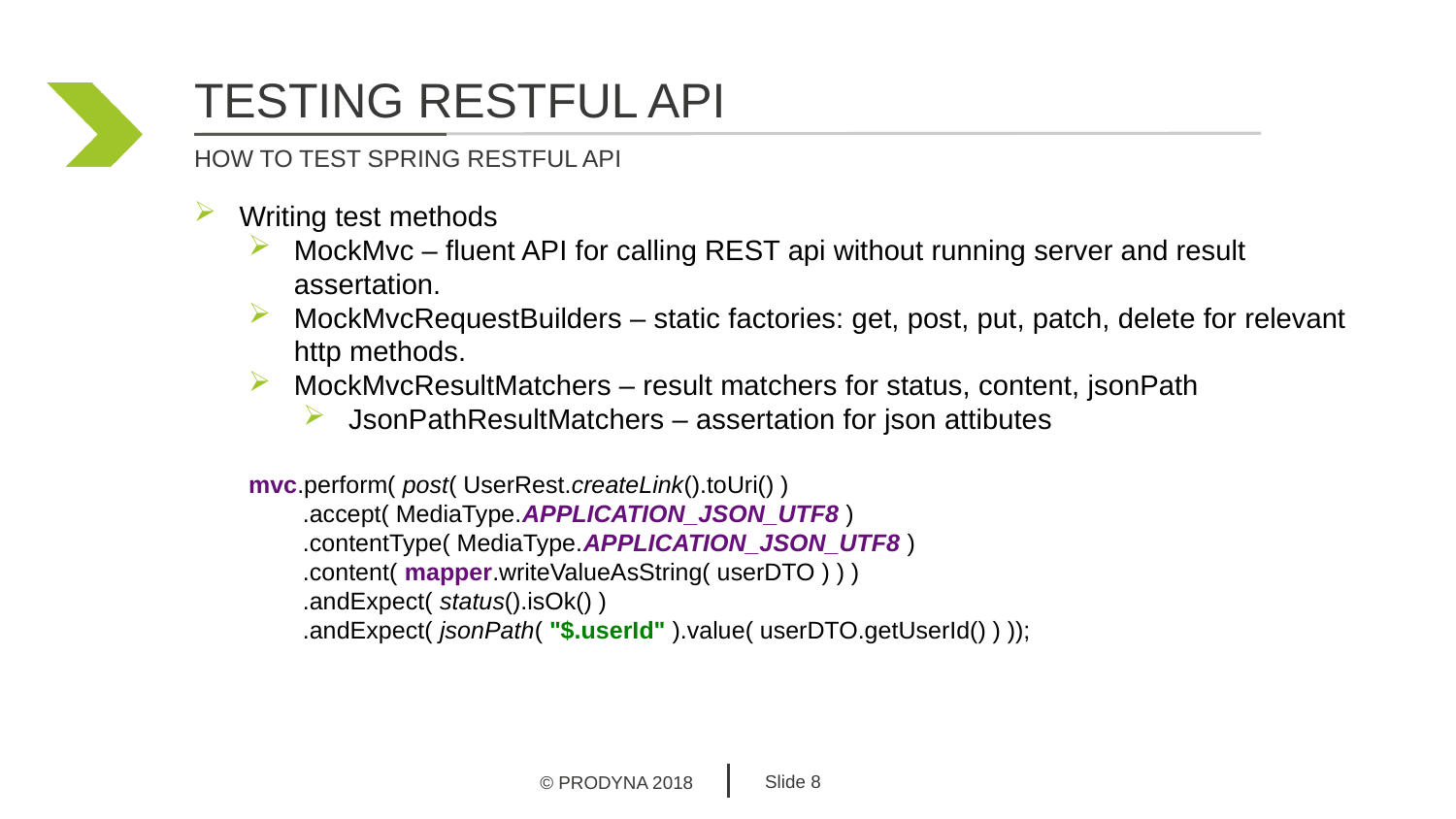

Testing restful api
How to test spring restful api
Writing test methods
MockMvc – fluent API for calling REST api without running server and result assertation.
MockMvcRequestBuilders – static factories: get, post, put, patch, delete for relevant http methods.
MockMvcResultMatchers – result matchers for status, content, jsonPath
JsonPathResultMatchers – assertation for json attibutes

mvc.perform( post( UserRest.createLink().toUri() )
        .accept( MediaType.APPLICATION_JSON_UTF8 )
        .contentType( MediaType.APPLICATION_JSON_UTF8 )
        .content( mapper.writeValueAsString( userDTO ) ) )
        .andExpect( status().isOk() )
        .andExpect( jsonPath( "$.userId" ).value( userDTO.getUserId() ) ));